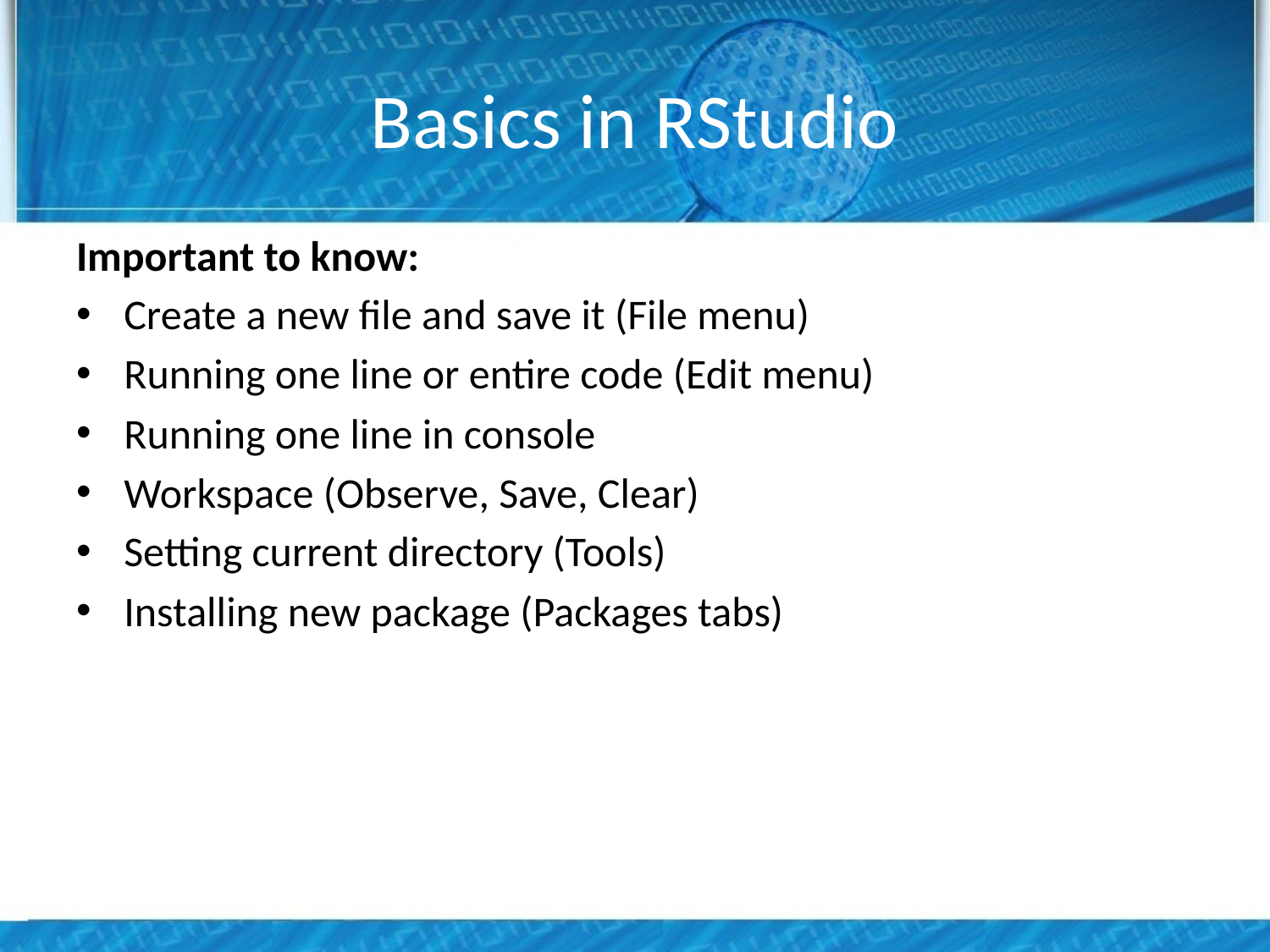

# Basics in RStudio
Important to know:
Create a new file and save it (File menu)
Running one line or entire code (Edit menu)
Running one line in console
Workspace (Observe, Save, Clear)
Setting current directory (Tools)
Installing new package (Packages tabs)